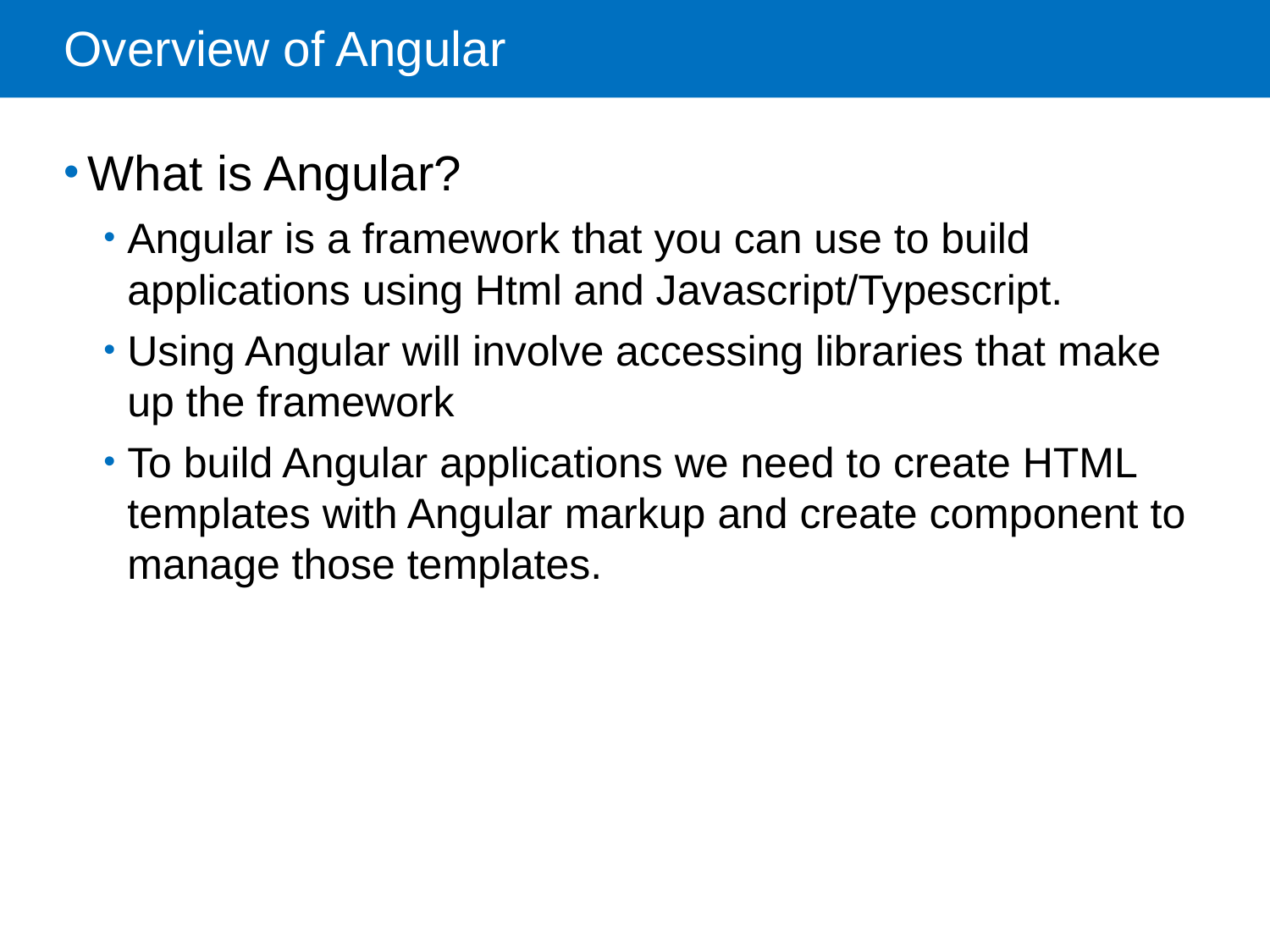

# Overview of Angular
What is Angular?
Angular is a framework that you can use to build applications using Html and Javascript/Typescript.
Using Angular will involve accessing libraries that make up the framework
To build Angular applications we need to create HTML templates with Angular markup and create component to manage those templates.